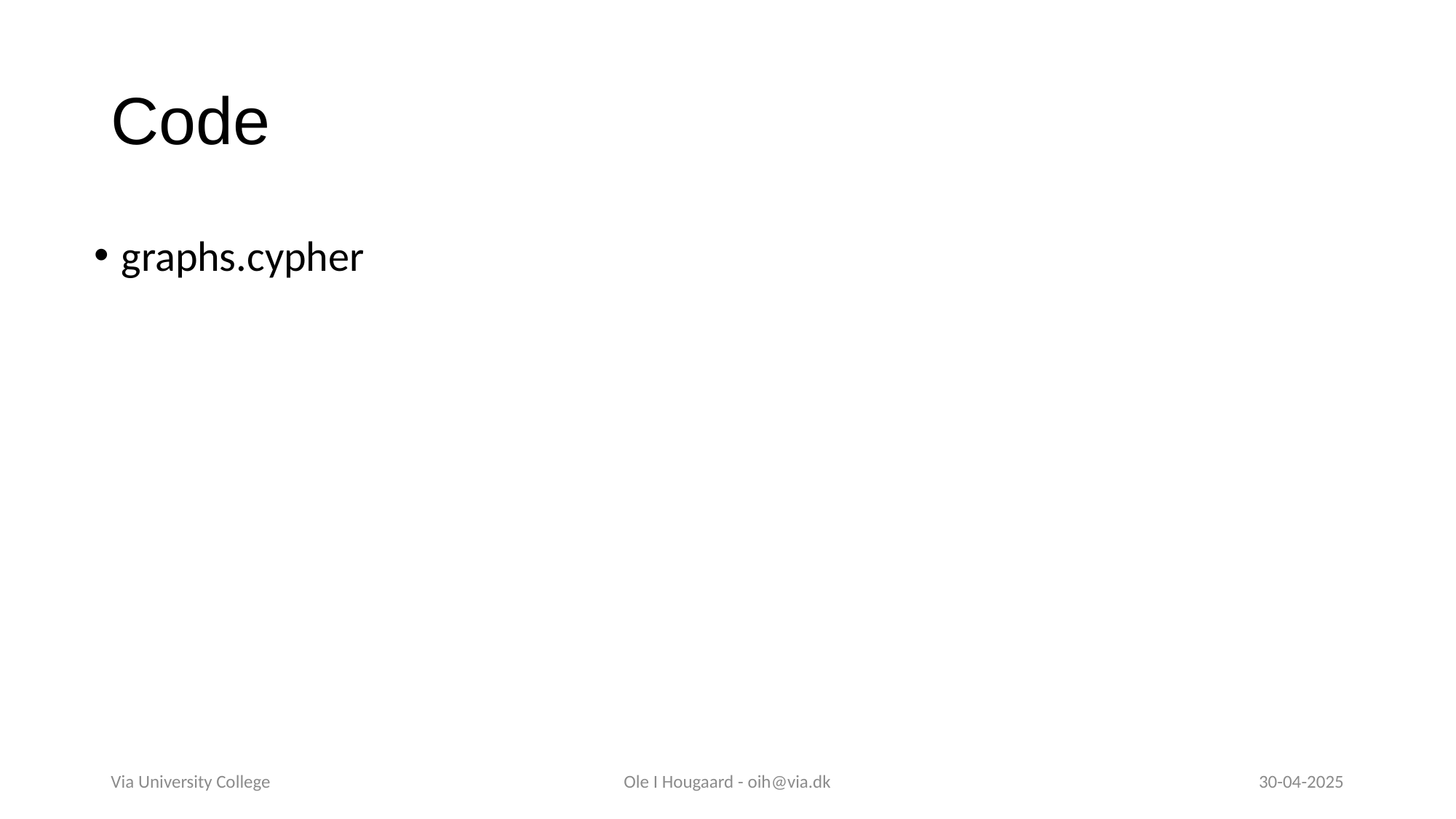

# Code
graphs.cypher
Via University College
Ole I Hougaard - oih@via.dk
30-04-2025